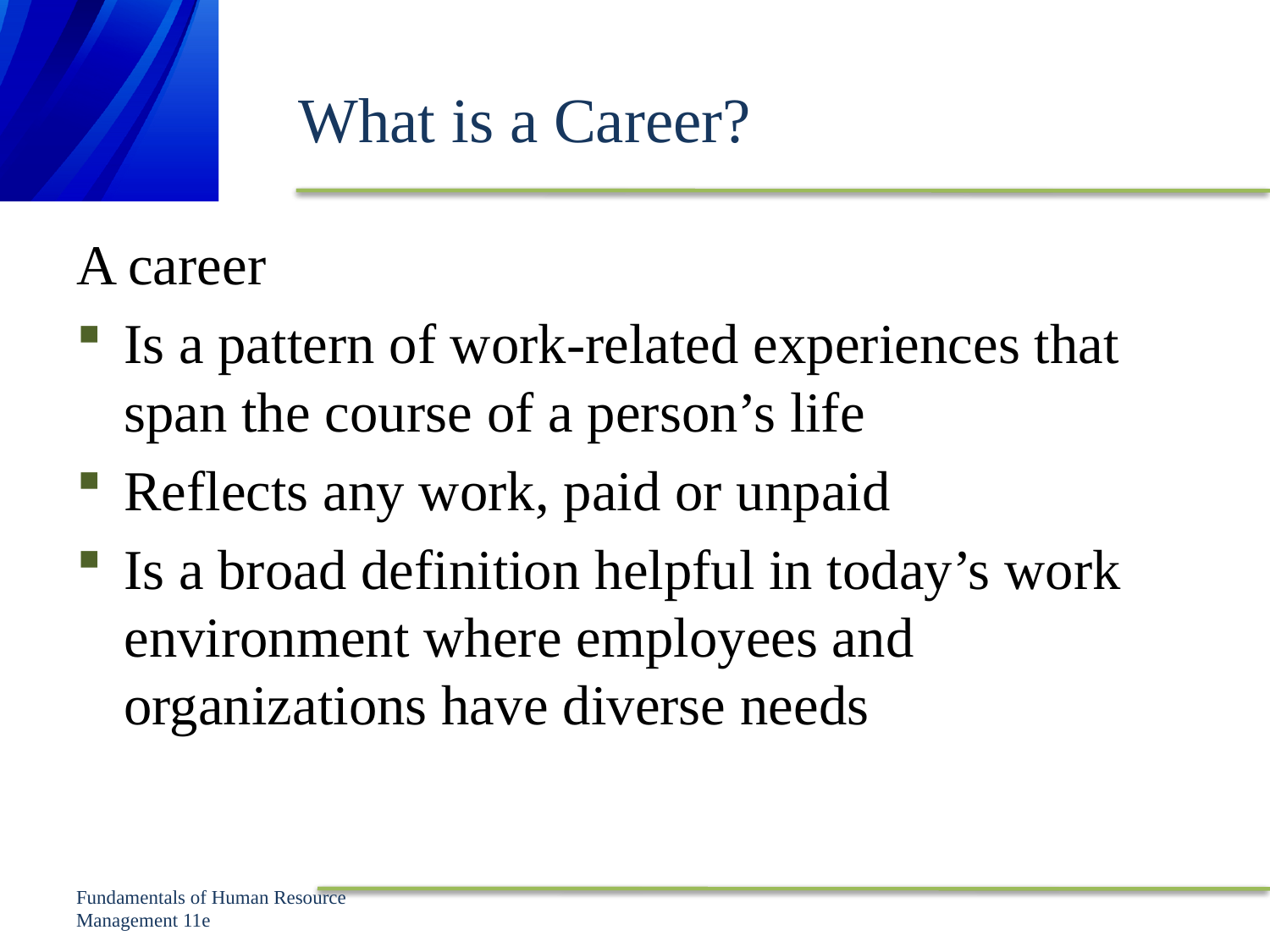

# What is a Career?
A career
Is a pattern of work-related experiences that span the course of a person’s life
Reflects any work, paid or unpaid
Is a broad definition helpful in today’s work environment where employees and organizations have diverse needs

Fundamentals of Human Resource Management 11e